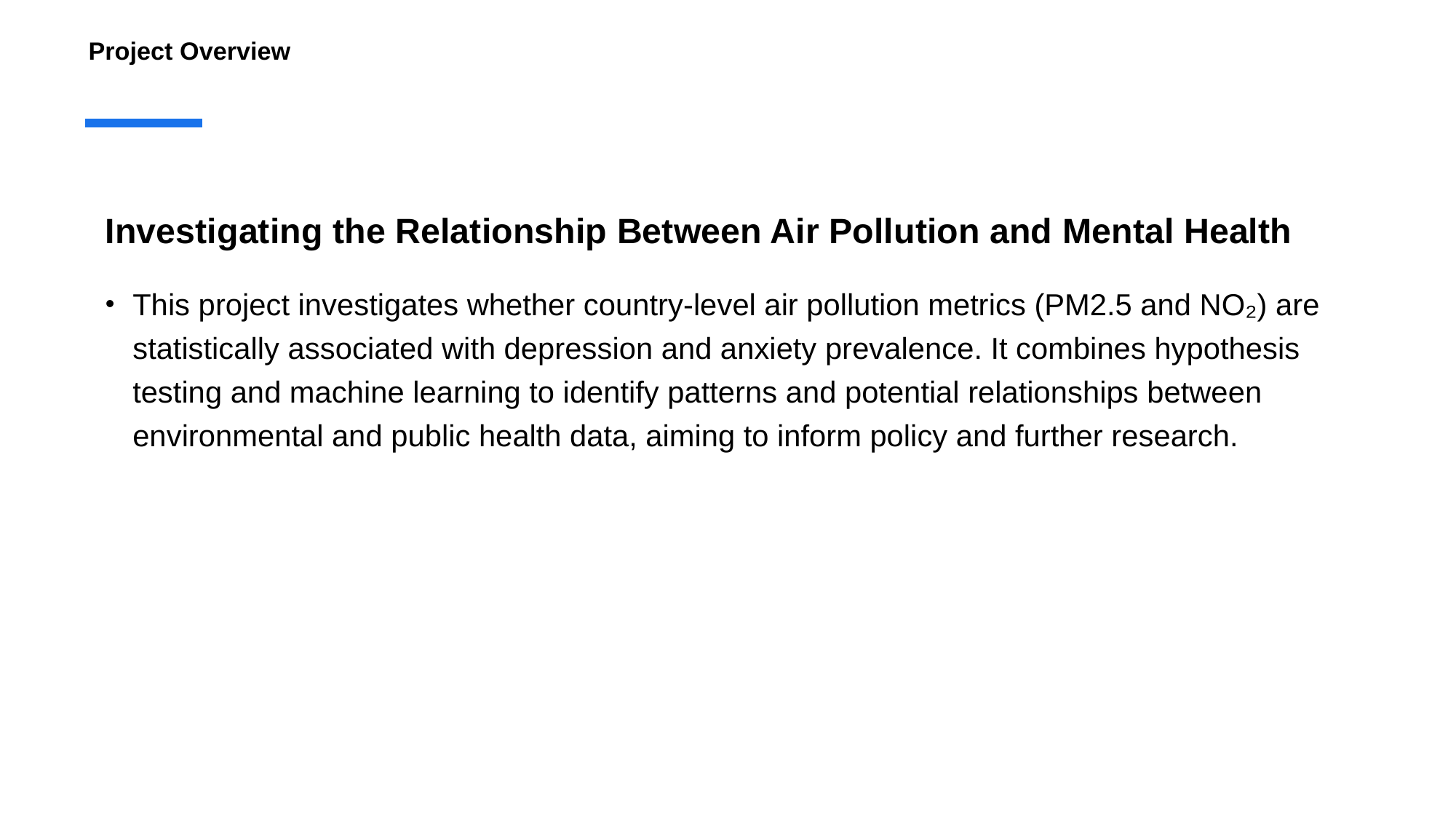

# Project Overview
Investigating the Relationship Between Air Pollution and Mental Health

This project investigates whether country-level air pollution metrics (PM2.5 and NO₂) are statistically associated with depression and anxiety prevalence. It combines hypothesis testing and machine learning to identify patterns and potential relationships between environmental and public health data, aiming to inform policy and further research.